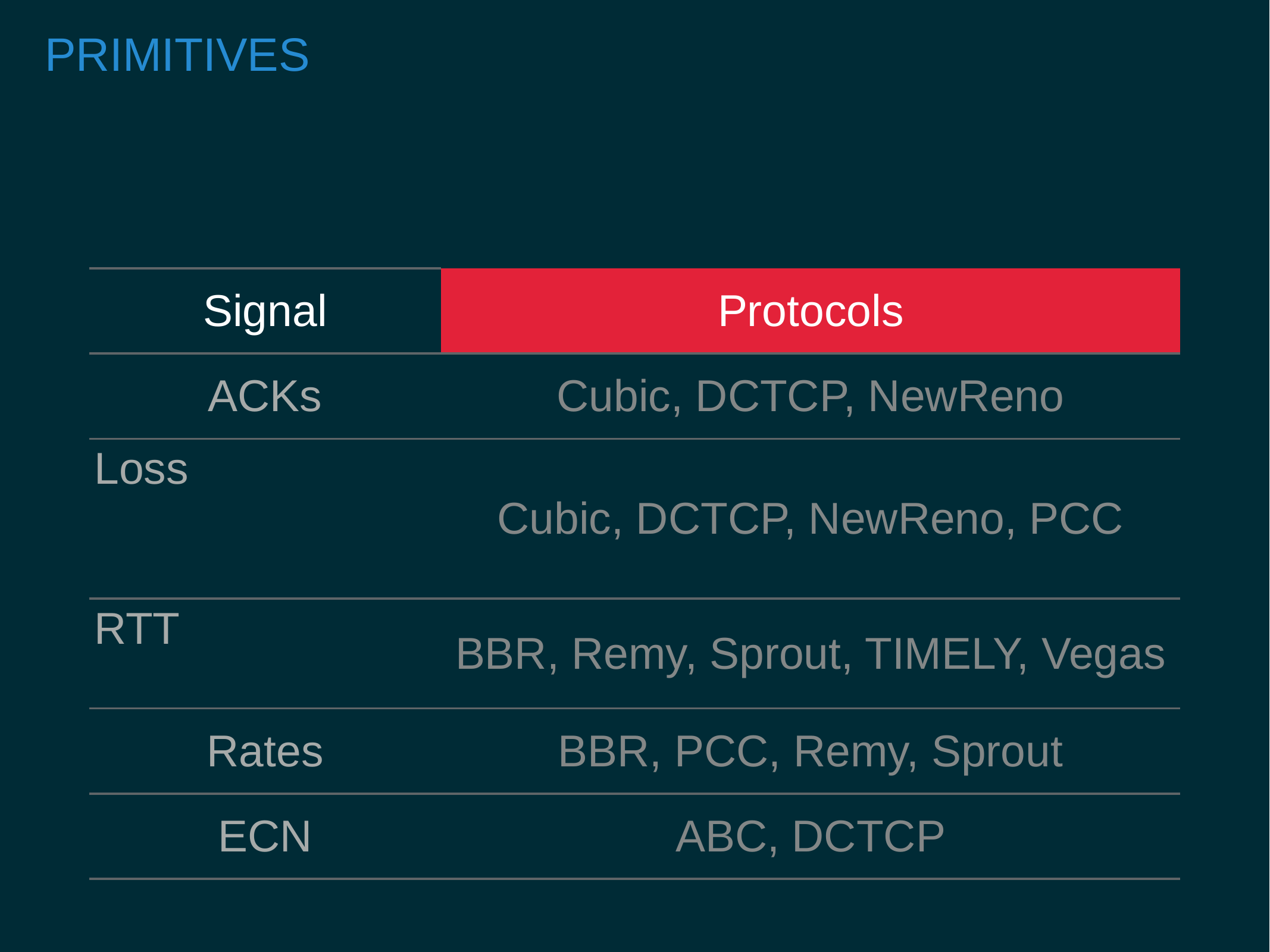

# Primitives
| Signal | Protocols |
| --- | --- |
| ACKs | Cubic, DCTCP, NewReno |
| Loss | Cubic, DCTCP, NewReno, PCC |
| RTT | BBR, Remy, Sprout, TIMELY, Vegas |
| Rates | BBR, PCC, Remy, Sprout |
| ECN | ABC, DCTCP |
|  |  |